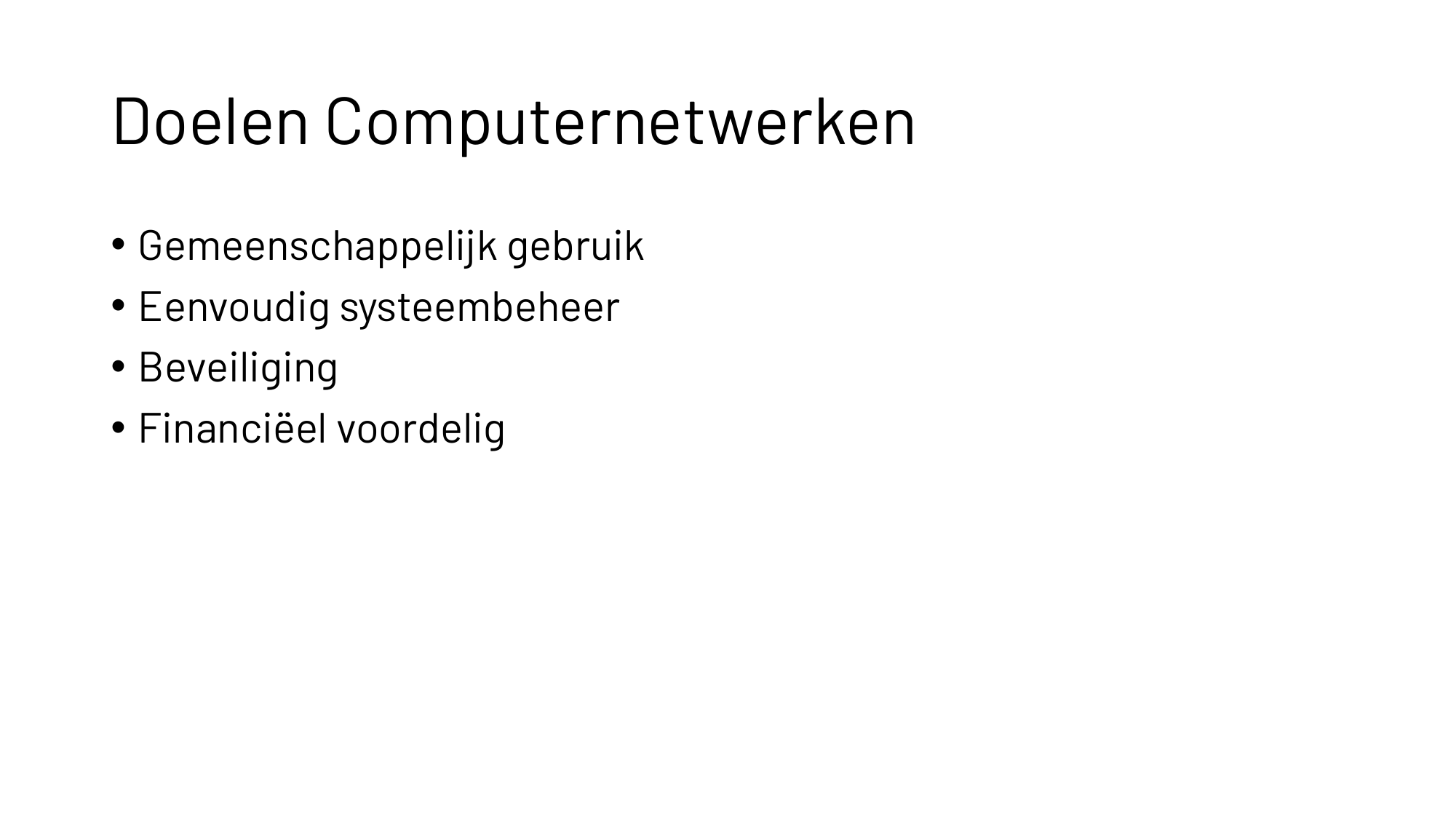

# Doelen Computernetwerken
Gemeenschappelijk gebruik
Eenvoudig systeembeheer
Beveiliging
Financiëel voordelig